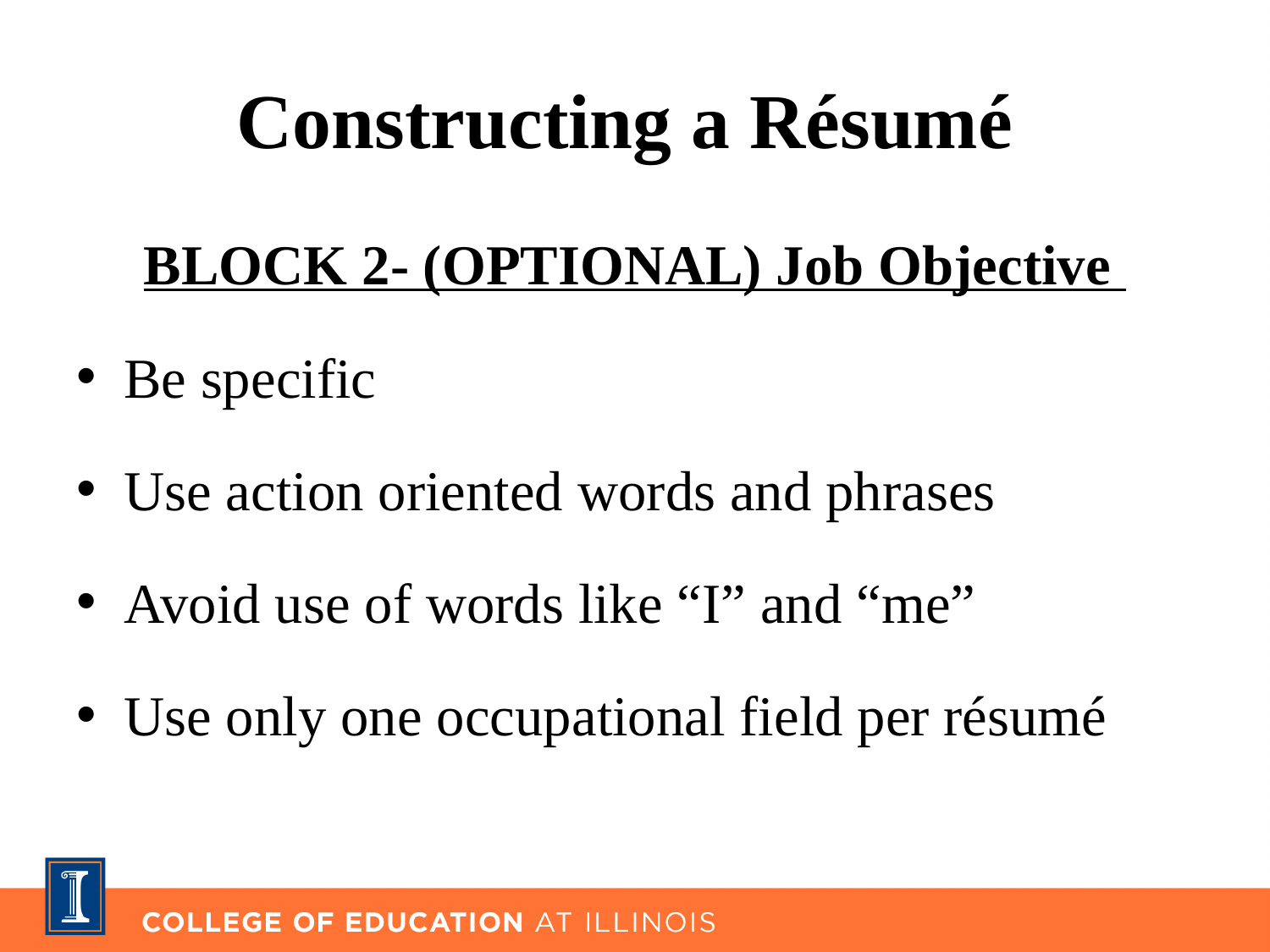

# Constructing a Résumé
BLOCK 2- (OPTIONAL) Job Objective
Be specific
Use action oriented words and phrases
Avoid use of words like “I” and “me”
Use only one occupational field per résumé